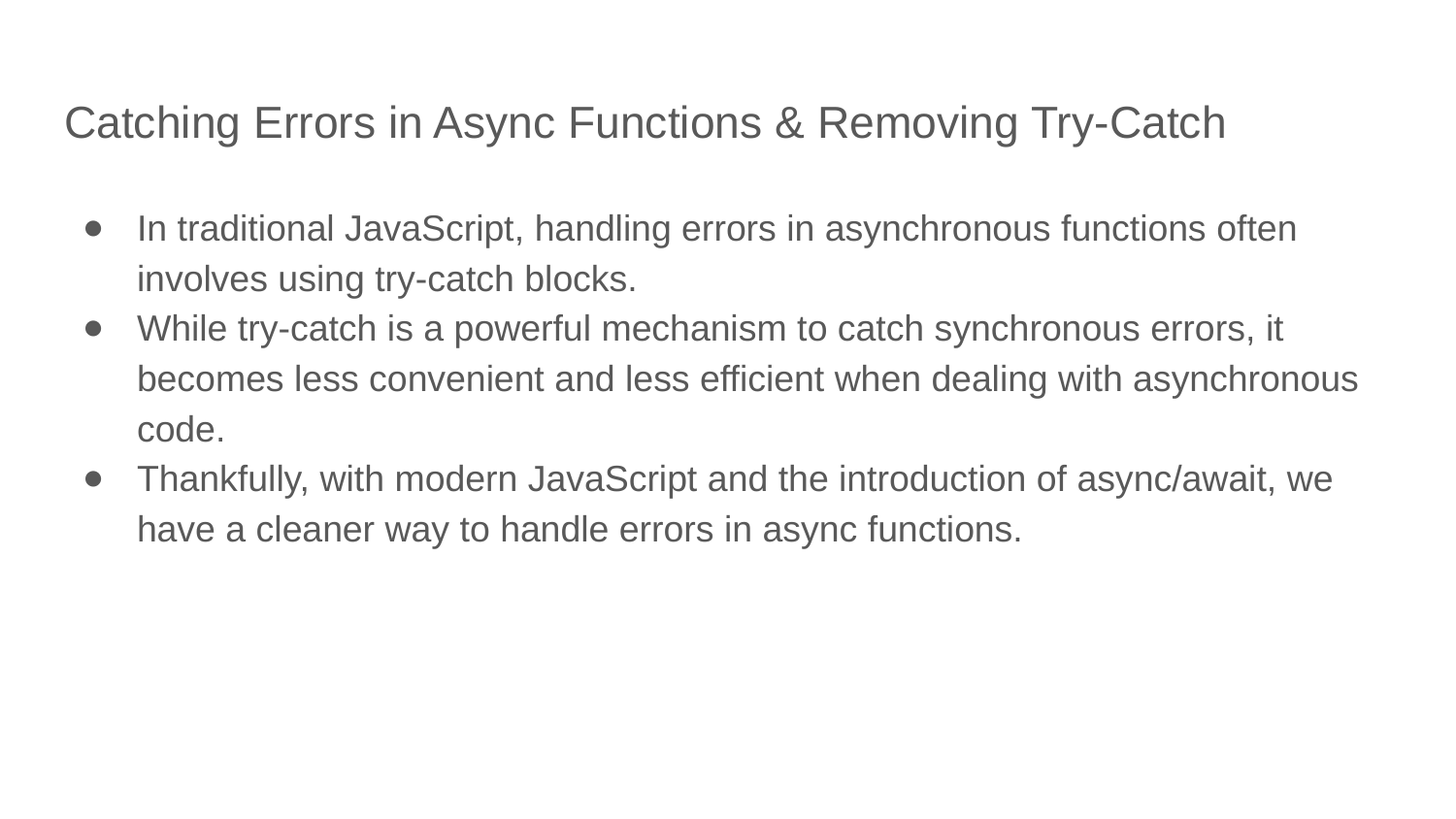

# Catching Errors in Async Functions & Removing Try-Catch
In traditional JavaScript, handling errors in asynchronous functions often involves using try-catch blocks.
While try-catch is a powerful mechanism to catch synchronous errors, it becomes less convenient and less efficient when dealing with asynchronous code.
Thankfully, with modern JavaScript and the introduction of async/await, we have a cleaner way to handle errors in async functions.